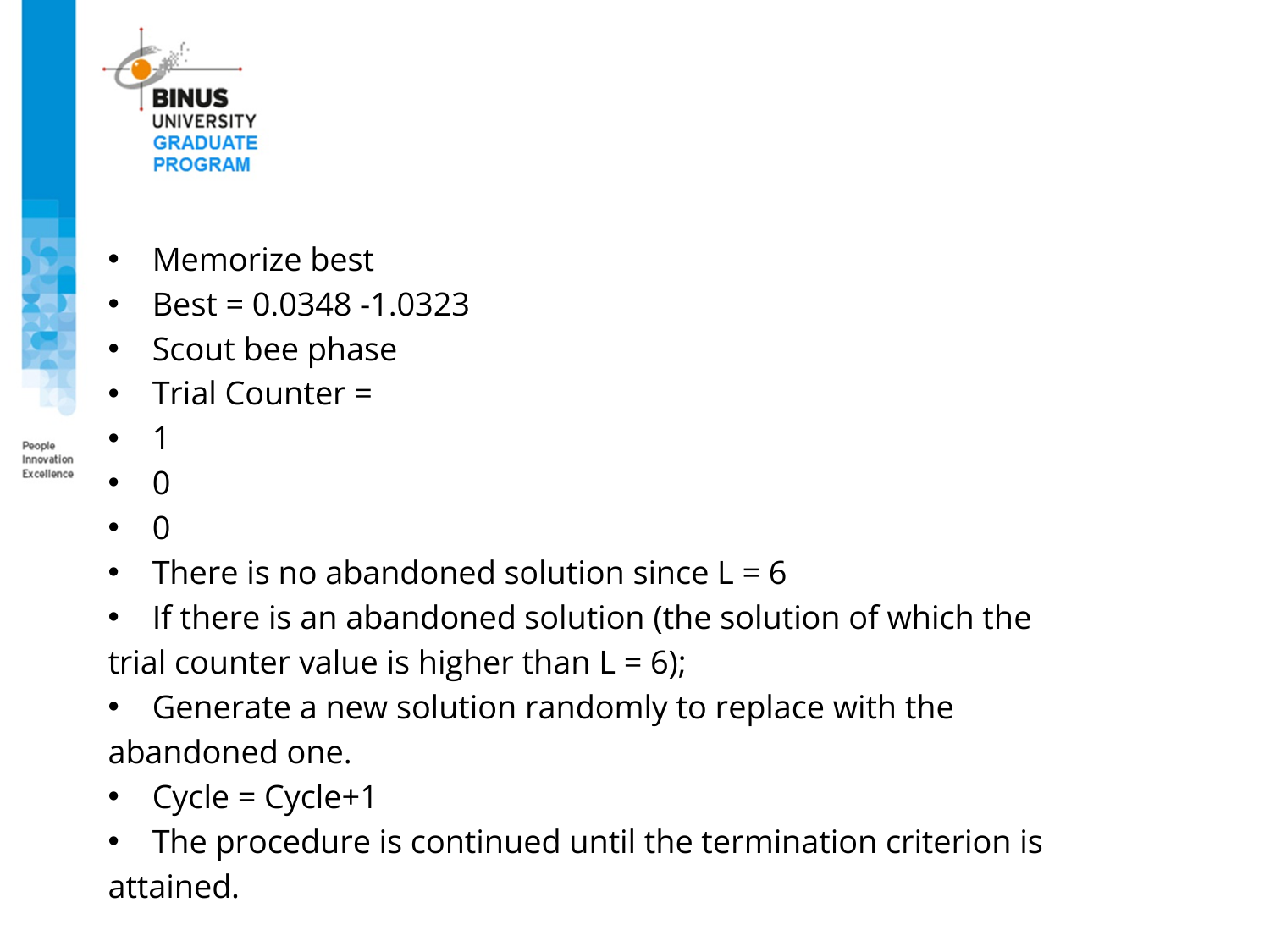

#
Memorize best
Best = 0.0348 -1.0323
Scout bee phase
Trial Counter =
1
0
0
There is no abandoned solution since L = 6
If there is an abandoned solution (the solution of which the
trial counter value is higher than L = 6);
Generate a new solution randomly to replace with the
abandoned one.
Cycle = Cycle+1
The procedure is continued until the termination criterion is
attained.